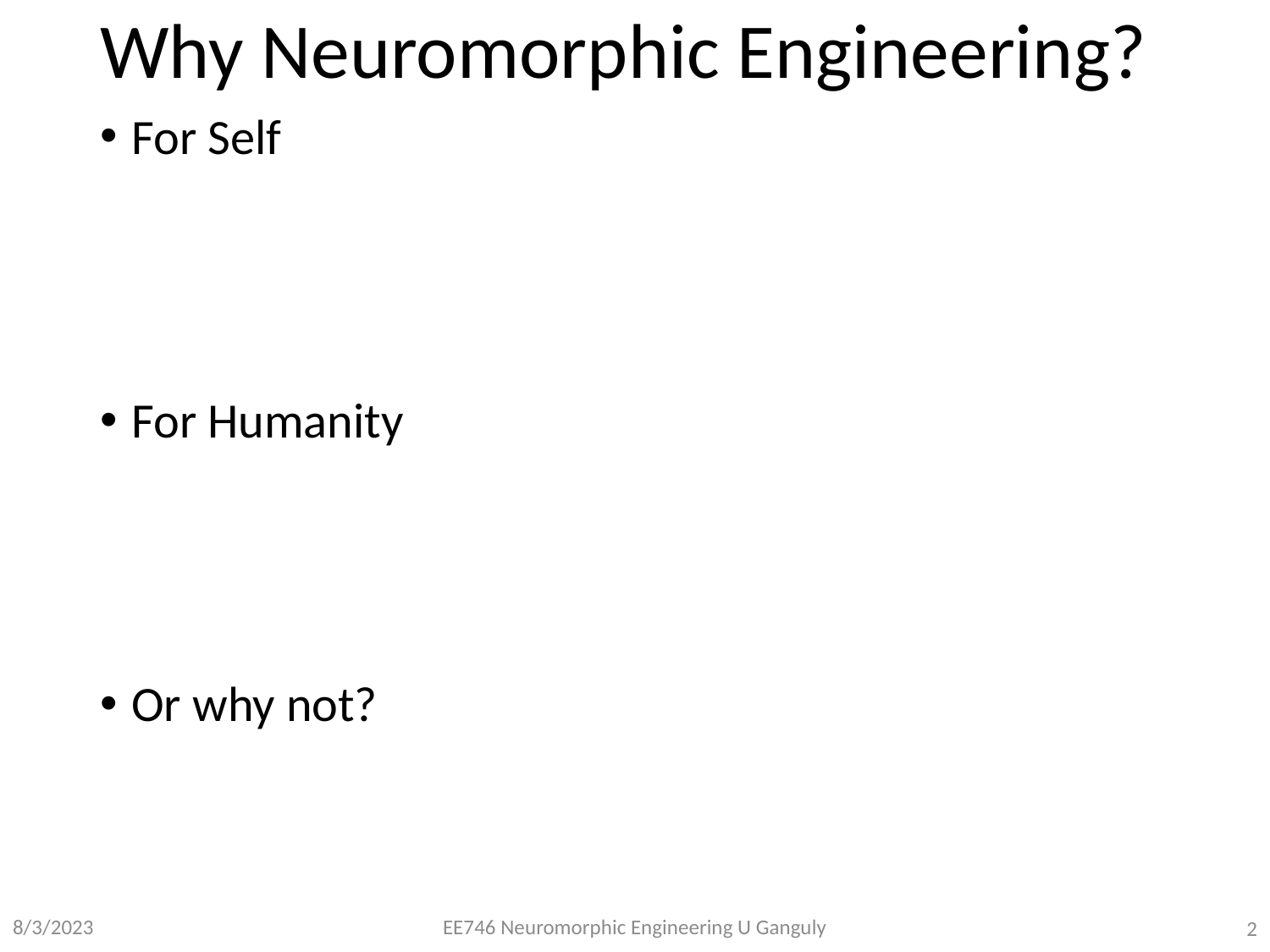

# Why Neuromorphic Engineering?
For Self

For Humanity

Or why not?
EE746 Neuromorphic Engineering U Ganguly
8/3/2023
2